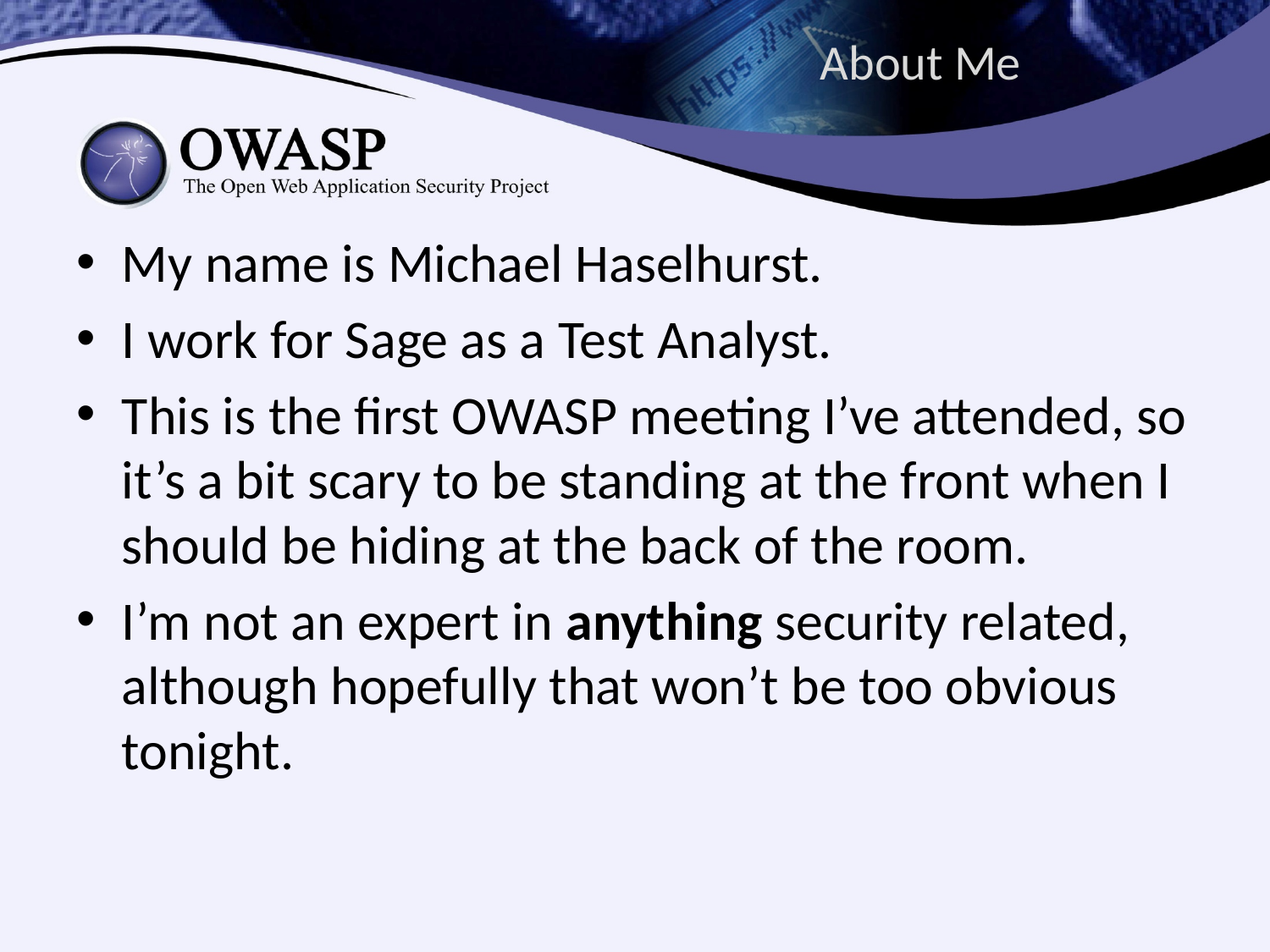

# About Me
My name is Michael Haselhurst.
I work for Sage as a Test Analyst.
This is the first OWASP meeting I’ve attended, so it’s a bit scary to be standing at the front when I should be hiding at the back of the room.
I’m not an expert in anything security related, although hopefully that won’t be too obvious tonight.